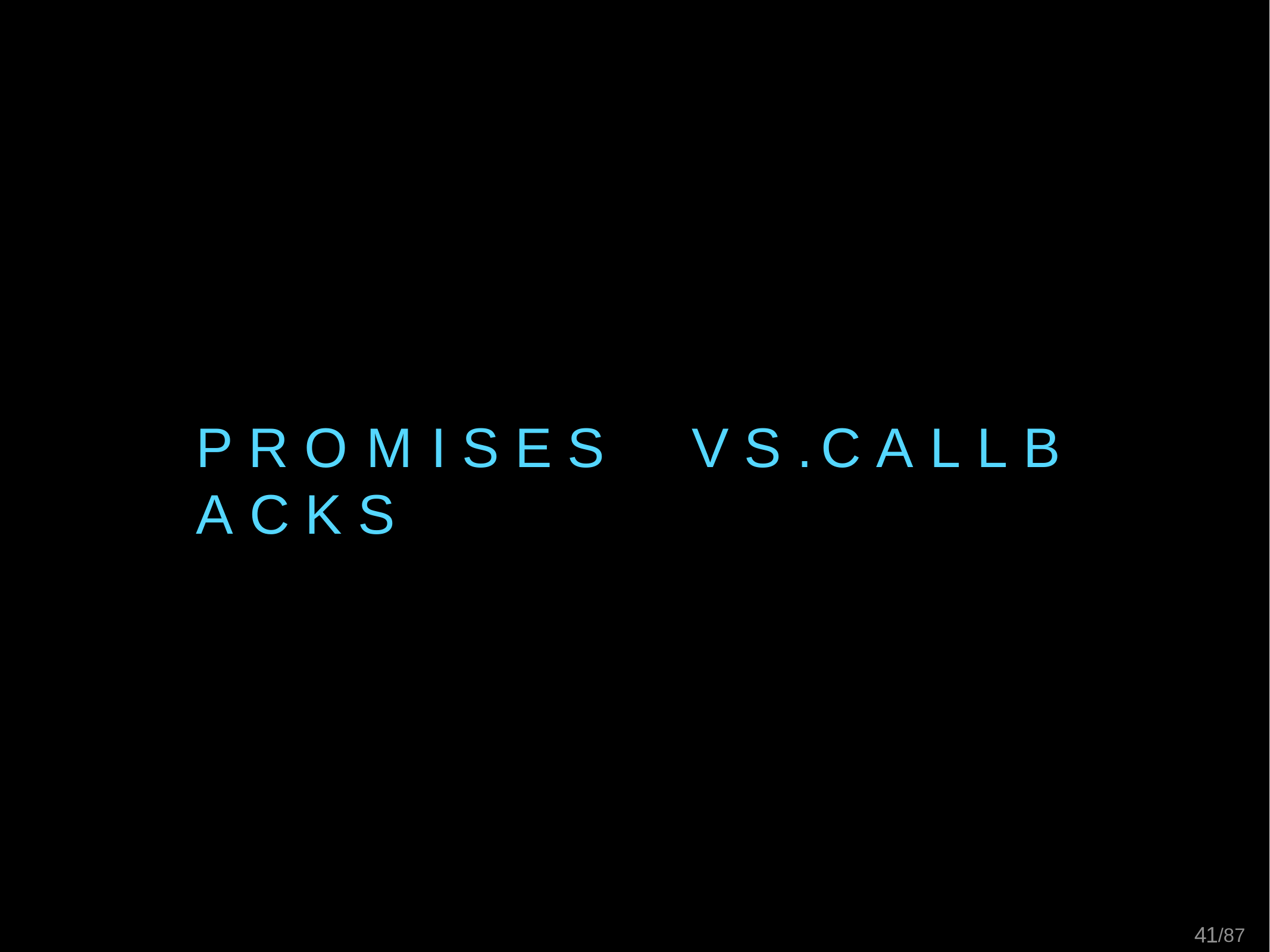

# P R O M I S E S	V S .	C A L L B A C K S
41/87